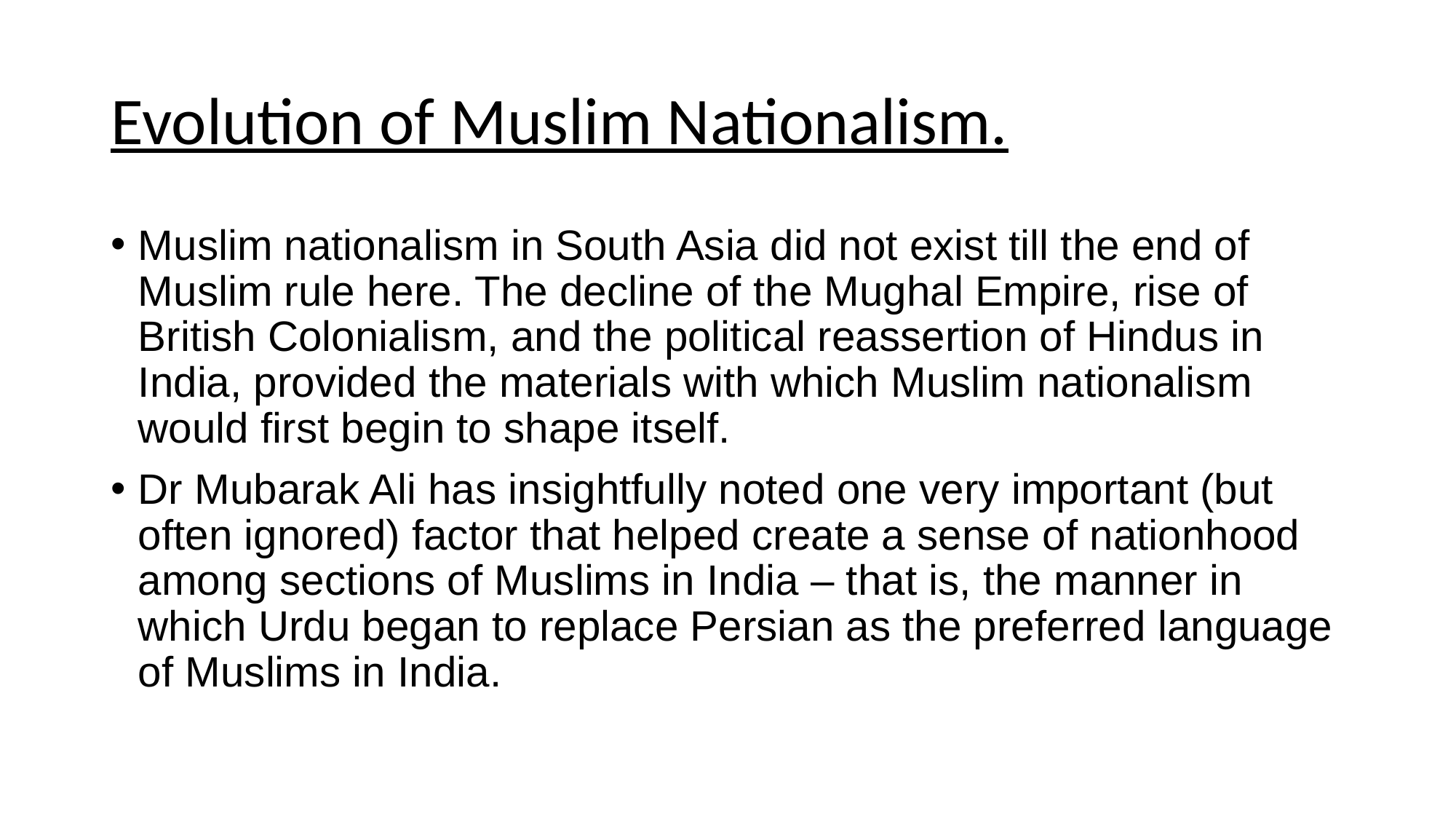

# Evolution of Muslim Nationalism.
Muslim nationalism in South Asia did not exist till the end of Muslim rule here. The decline of the Mughal Empire, rise of British Colonialism, and the political reassertion of Hindus in India, provided the materials with which Muslim nationalism would first begin to shape itself.
Dr Mubarak Ali has insightfully noted one very important (but often ignored) factor that helped create a sense of nationhood among sections of Muslims in India – that is, the manner in which Urdu began to replace Persian as the preferred language of Muslims in India.